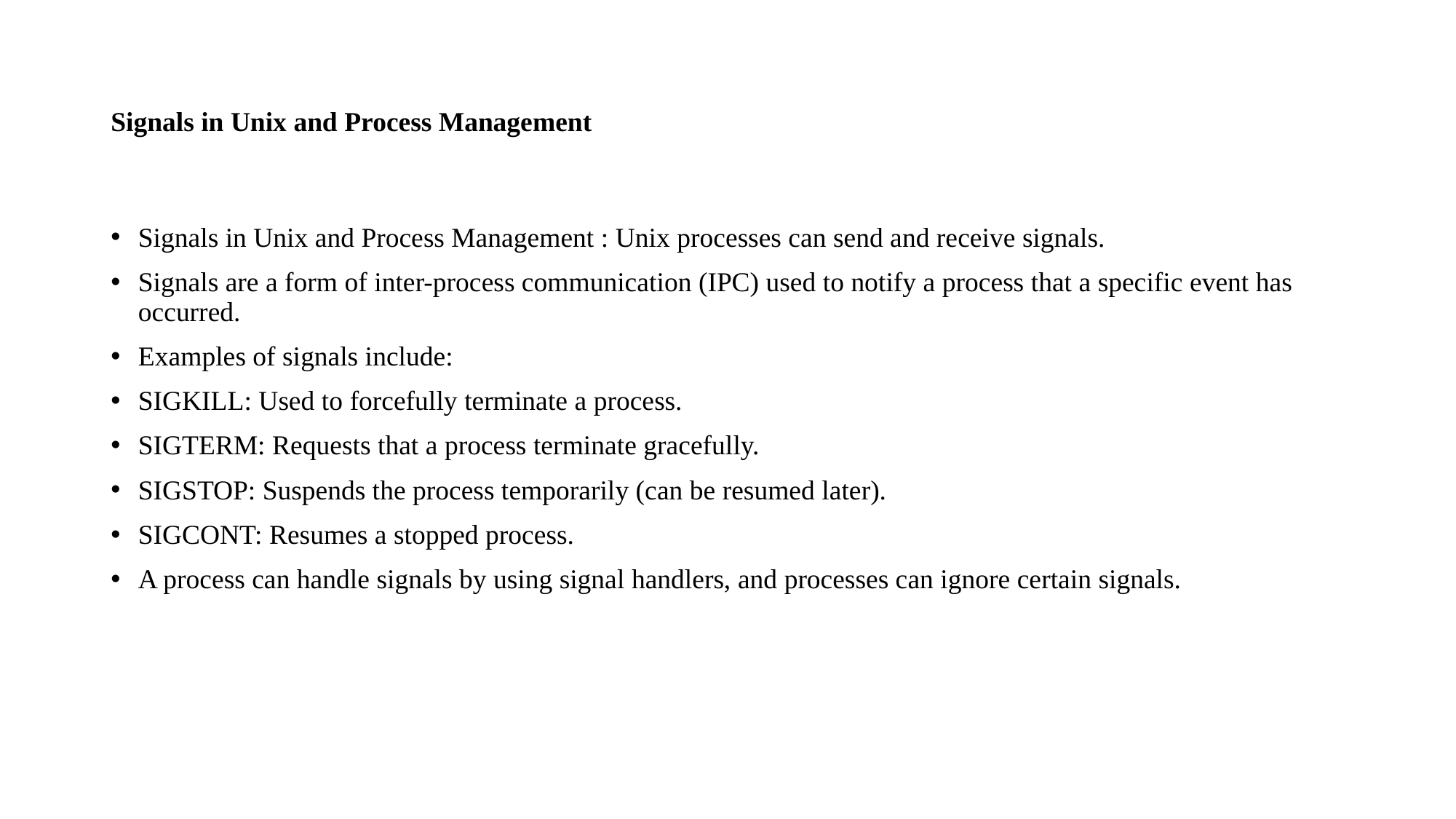

# Signals in Unix and Process Management
Signals in Unix and Process Management : Unix processes can send and receive signals.
Signals are a form of inter-process communication (IPC) used to notify a process that a specific event has occurred.
Examples of signals include:
SIGKILL: Used to forcefully terminate a process.
SIGTERM: Requests that a process terminate gracefully.
SIGSTOP: Suspends the process temporarily (can be resumed later).
SIGCONT: Resumes a stopped process.
A process can handle signals by using signal handlers, and processes can ignore certain signals.